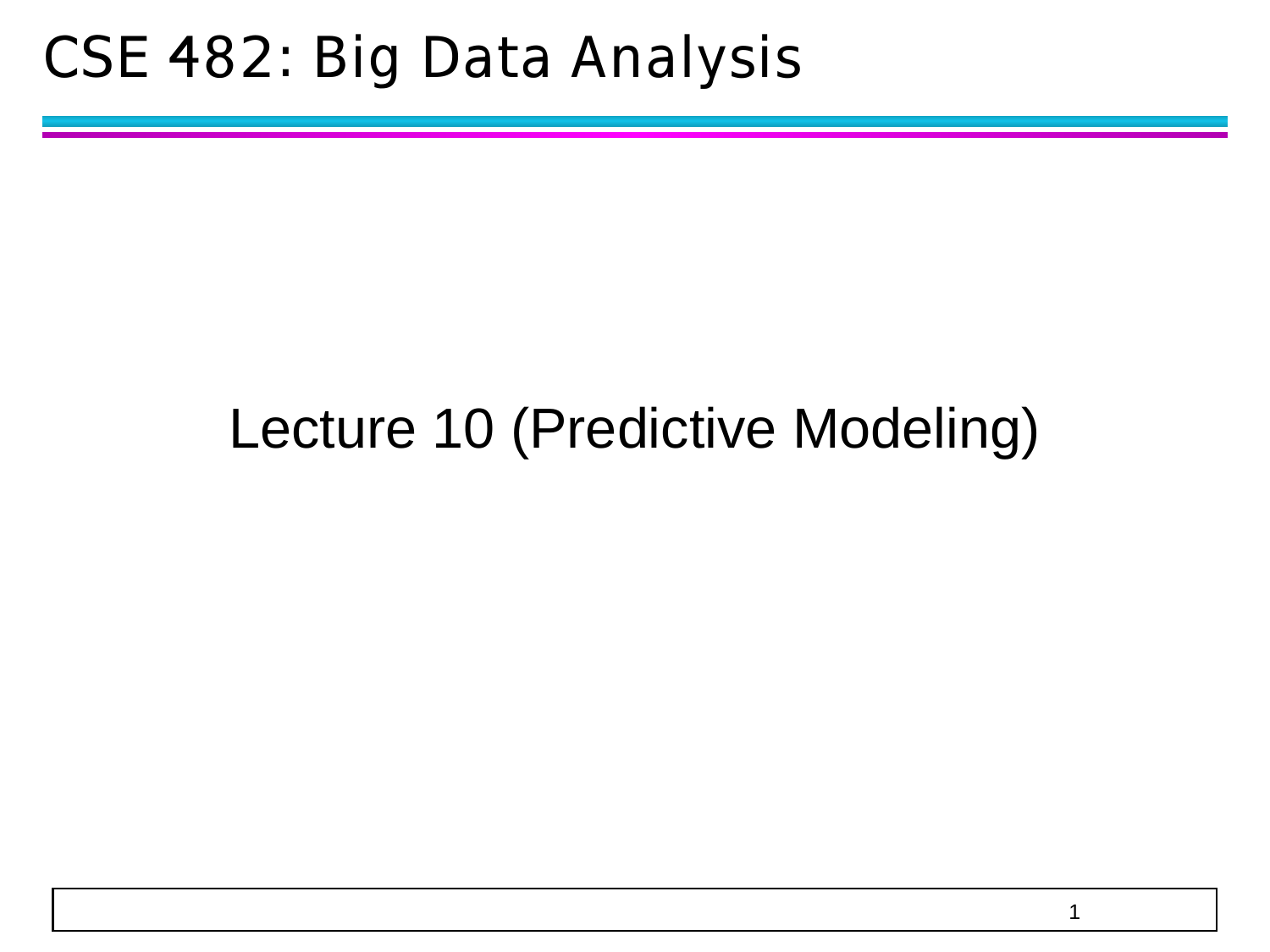

# CSE 482: Big Data Analysis
Lecture 10 (Predictive Modeling)